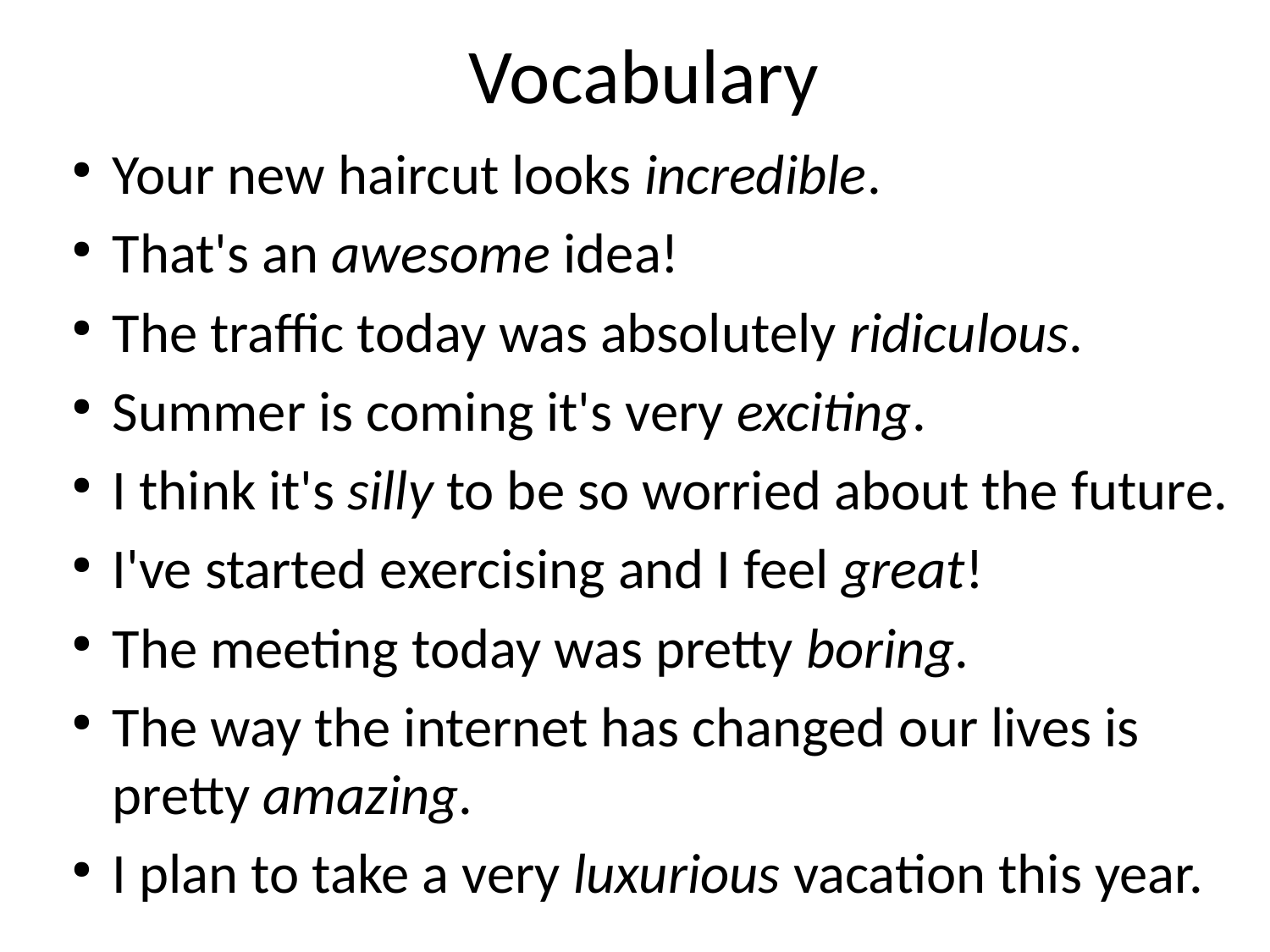

# Vocabulary
Your new haircut looks incredible.
That's an awesome idea!
The traffic today was absolutely ridiculous.
Summer is coming it's very exciting.
I think it's silly to be so worried about the future.
I've started exercising and I feel great!
The meeting today was pretty boring.
The way the internet has changed our lives is pretty amazing.
I plan to take a very luxurious vacation this year.